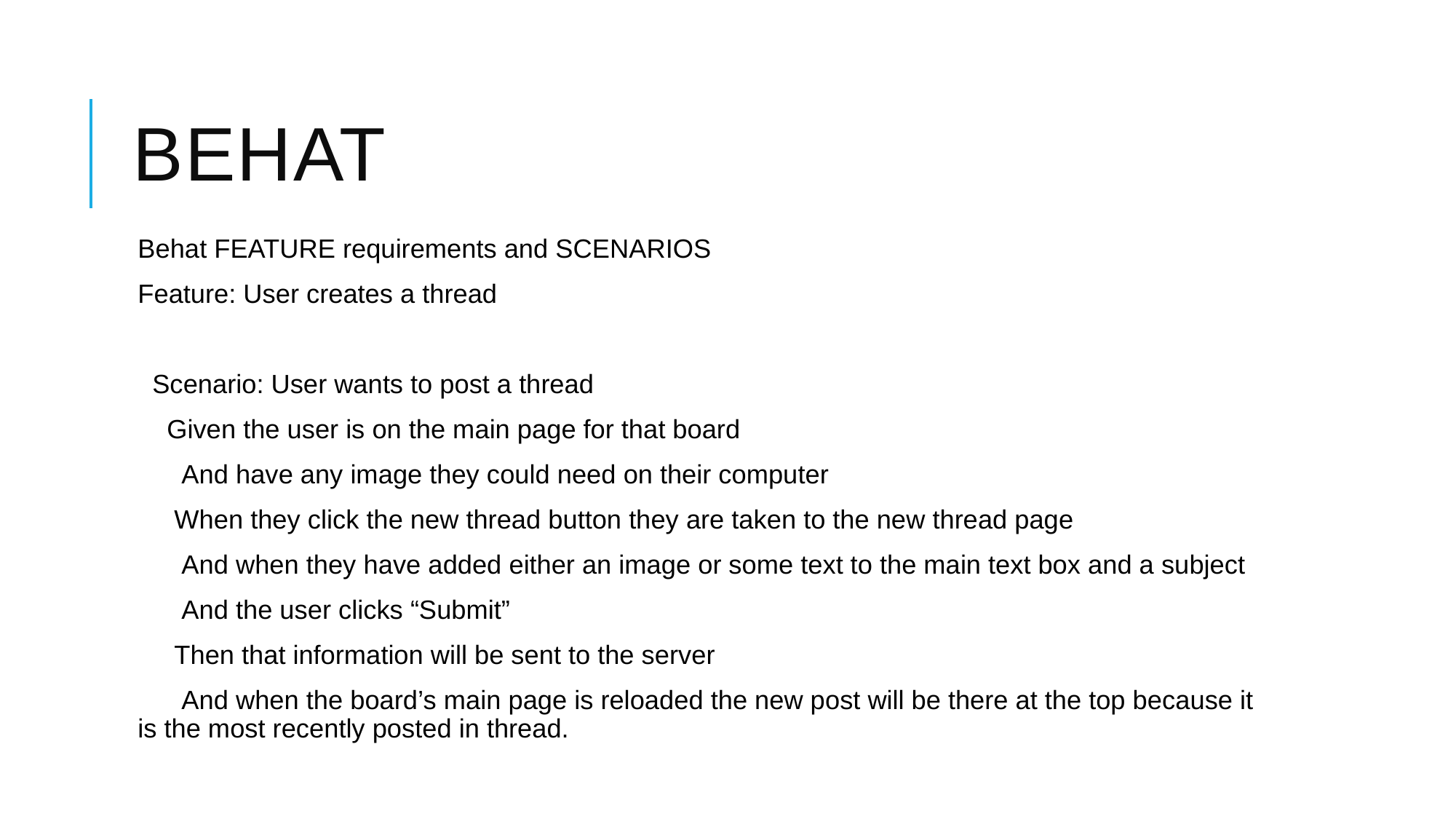

# Behat
Behat FEATURE requirements and SCENARIOS
Feature: User creates a thread

  Scenario: User wants to post a thread
    Given the user is on the main page for that board
      And have any image they could need on their computer
     When they click the new thread button they are taken to the new thread page
      And when they have added either an image or some text to the main text box and a subject
      And the user clicks “Submit”
     Then that information will be sent to the server
      And when the board’s main page is reloaded the new post will be there at the top because it is the most recently posted in thread.